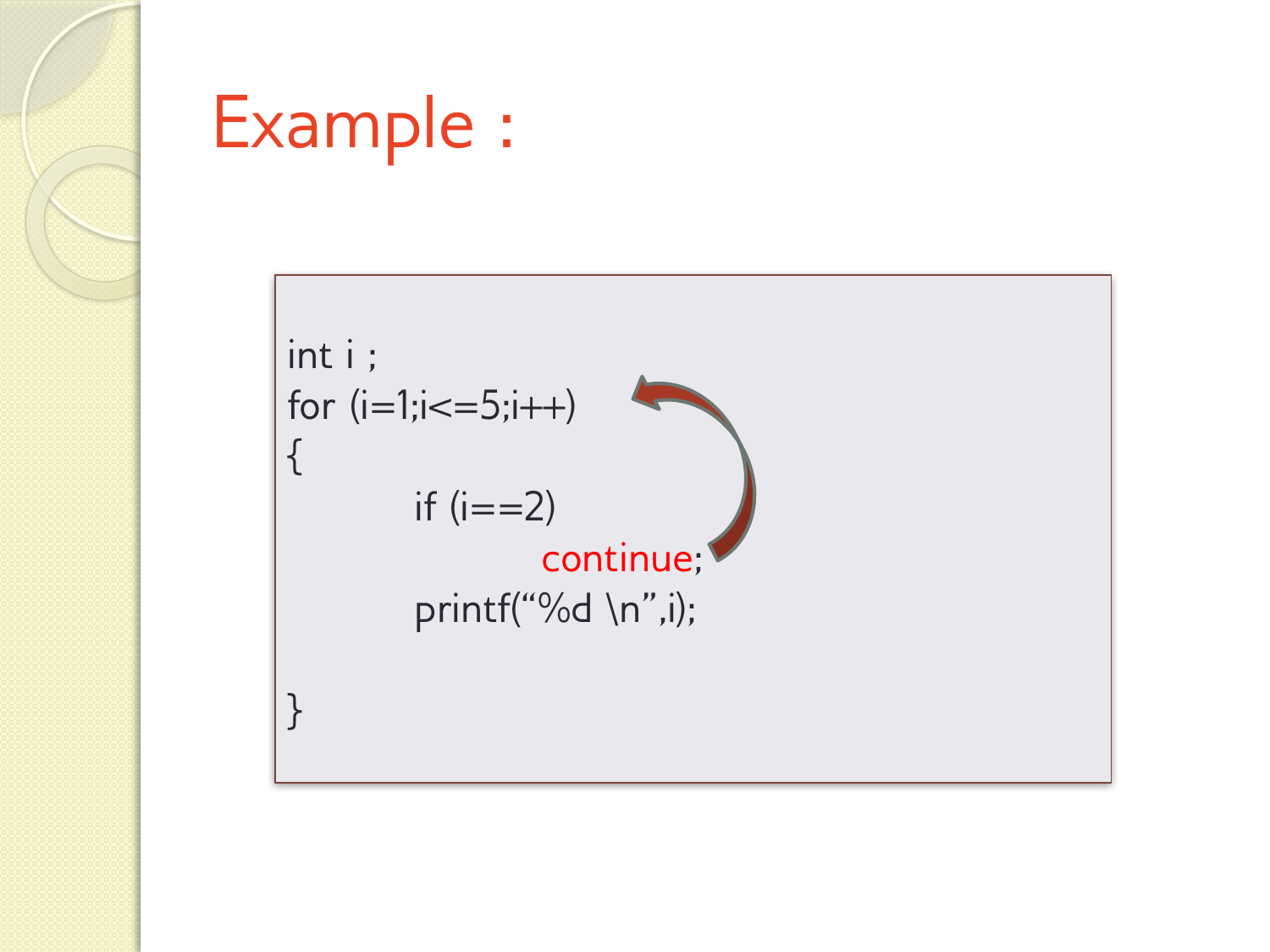

# Example :

int i ;
for (i=1;i<=5;i++)
{
	if (i==2)
		continue;
	printf(“%d \n”,i);

}